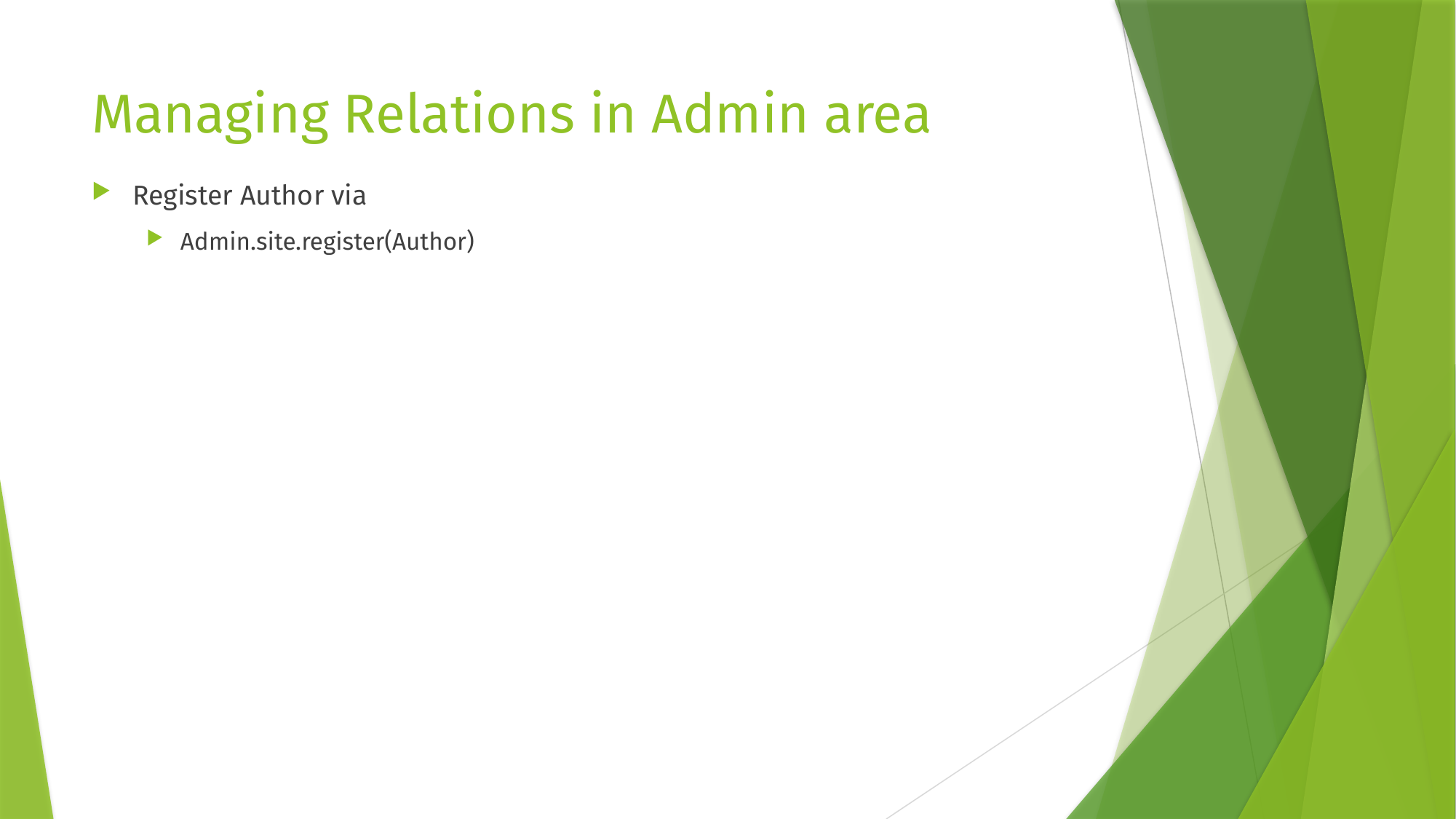

# Managing Relations in Admin area
Register Author via
Admin.site.register(Author)